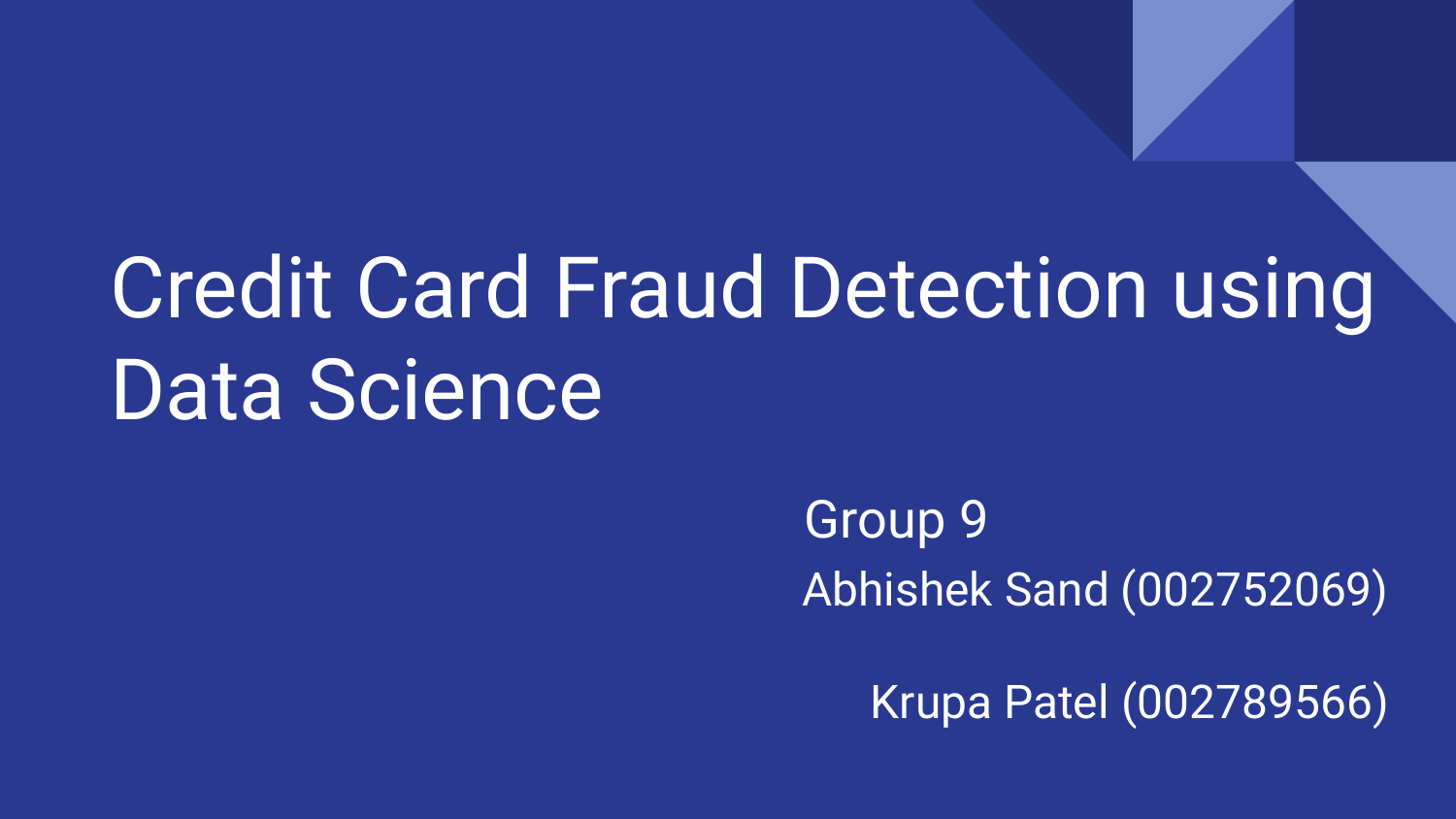

# Credit Card Fraud Detection using Data Science

Abhishek Sand (002752069)
Krupa Patel (002789566)

Group 9